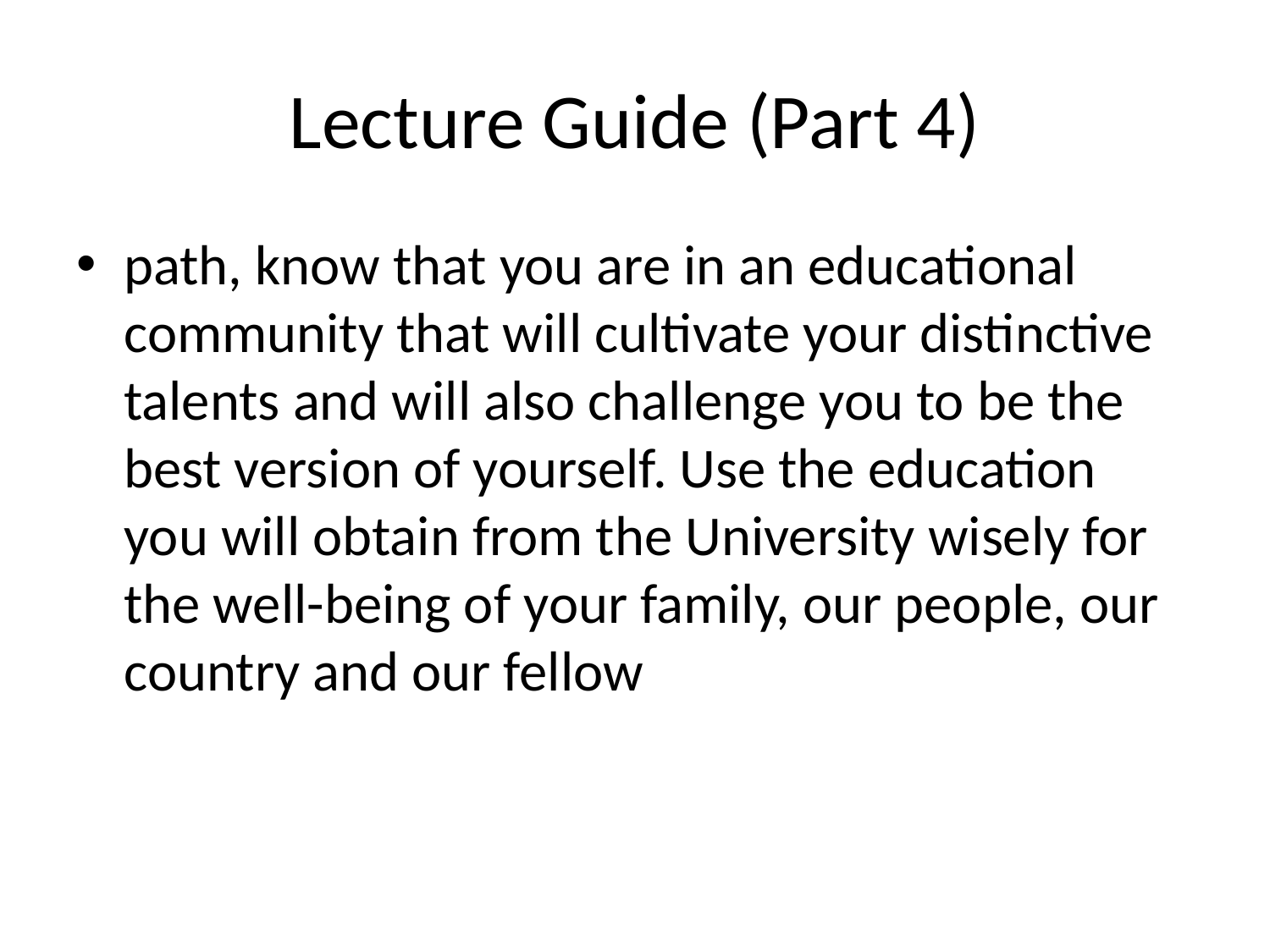

# Lecture Guide (Part 4)
path, know that you are in an educational community that will cultivate your distinctive talents and will also challenge you to be the best version of yourself. Use the education you will obtain from the University wisely for the well-being of your family, our people, our country and our fellow